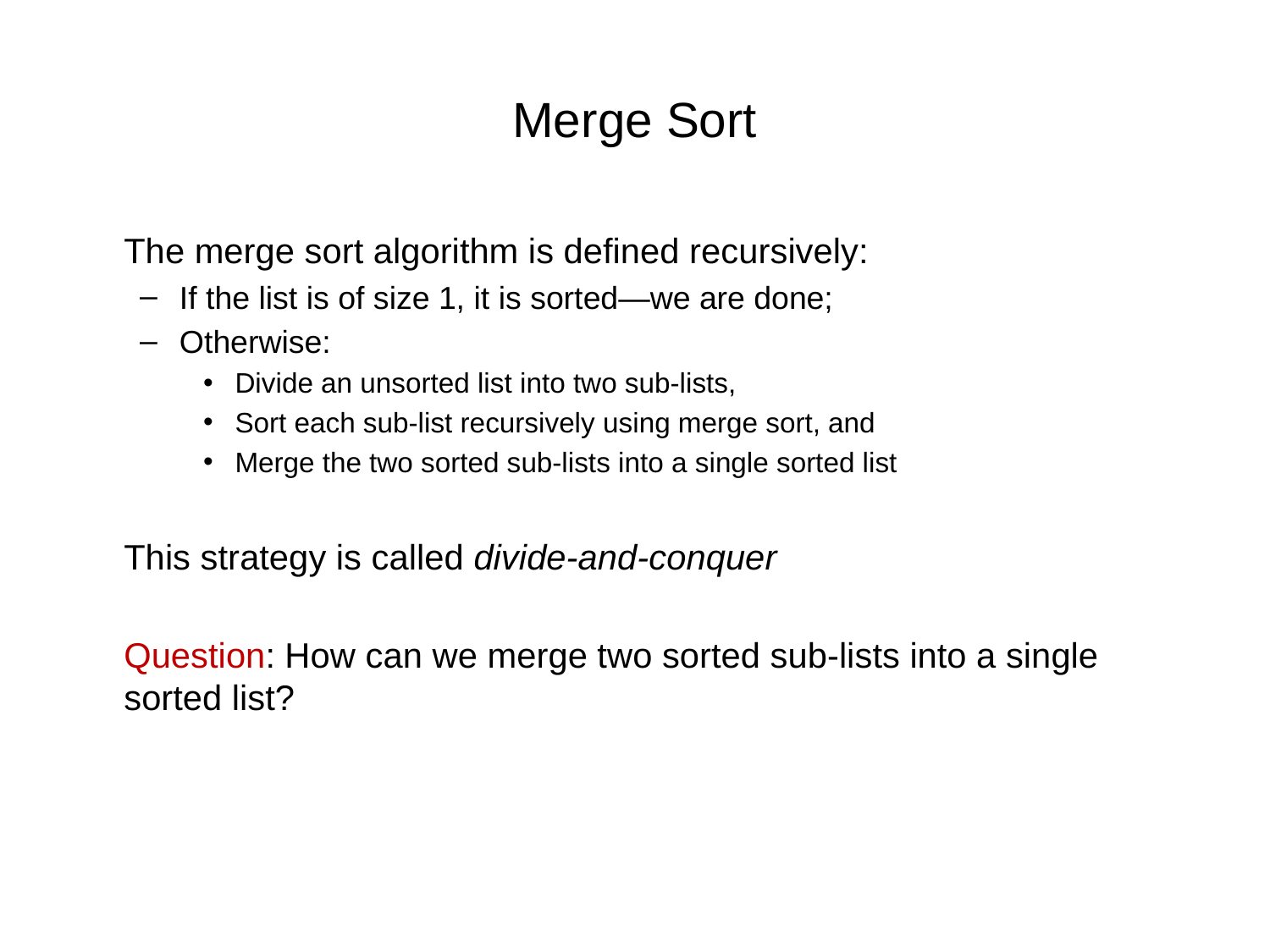

# Merge Sort
	The merge sort algorithm is defined recursively:
If the list is of size 1, it is sorted—we are done;
Otherwise:
Divide an unsorted list into two sub-lists,
Sort each sub-list recursively using merge sort, and
Merge the two sorted sub-lists into a single sorted list

	This strategy is called divide-and-conquer

	Question: How can we merge two sorted sub-lists into a single sorted list?